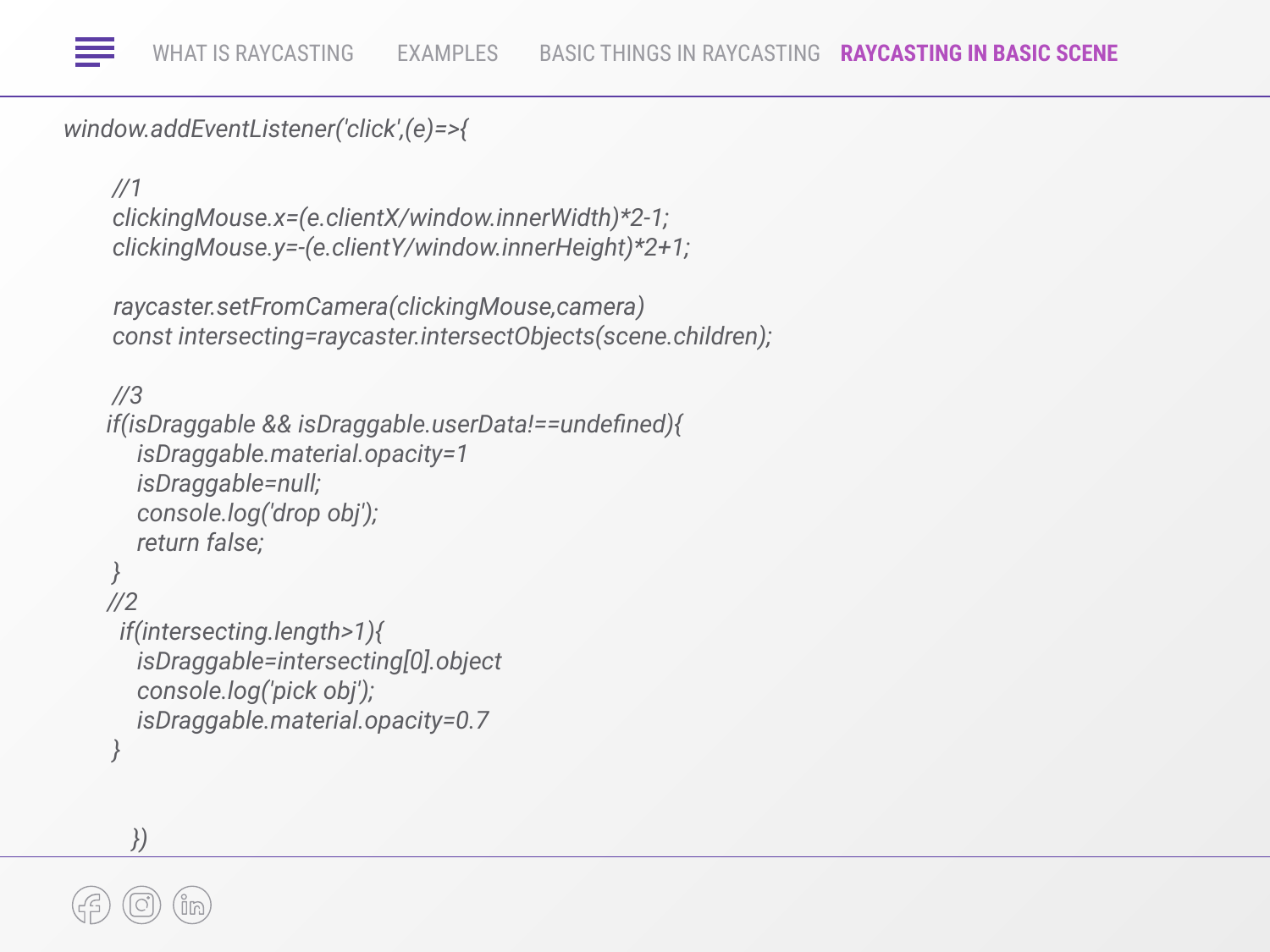

BASIC THINGS IN RAYCASTING
RAYCASTING IN BASIC SCENE
EXAMPLES

WHAT IS RAYCASTING

window.addEventListener('click',(e)=>{

        //1
        clickingMouse.x=(e.clientX/window.innerWidth)*2-1;
        clickingMouse.y=-(e.clientY/window.innerHeight)*2+1;
 raycaster.setFromCamera(clickingMouse,camera)
        const intersecting=raycaster.intersectObjects(scene.children);

        //3
       if(isDraggable && isDraggable.userData!==undefined){
            isDraggable.material.opacity=1
            isDraggable=null;
            console.log('drop obj');
            return false;
        }
	//2
  if(intersecting.length>1){
            isDraggable=intersecting[0].object
            console.log('pick obj');
            isDraggable.material.opacity=0.7
        }

    })